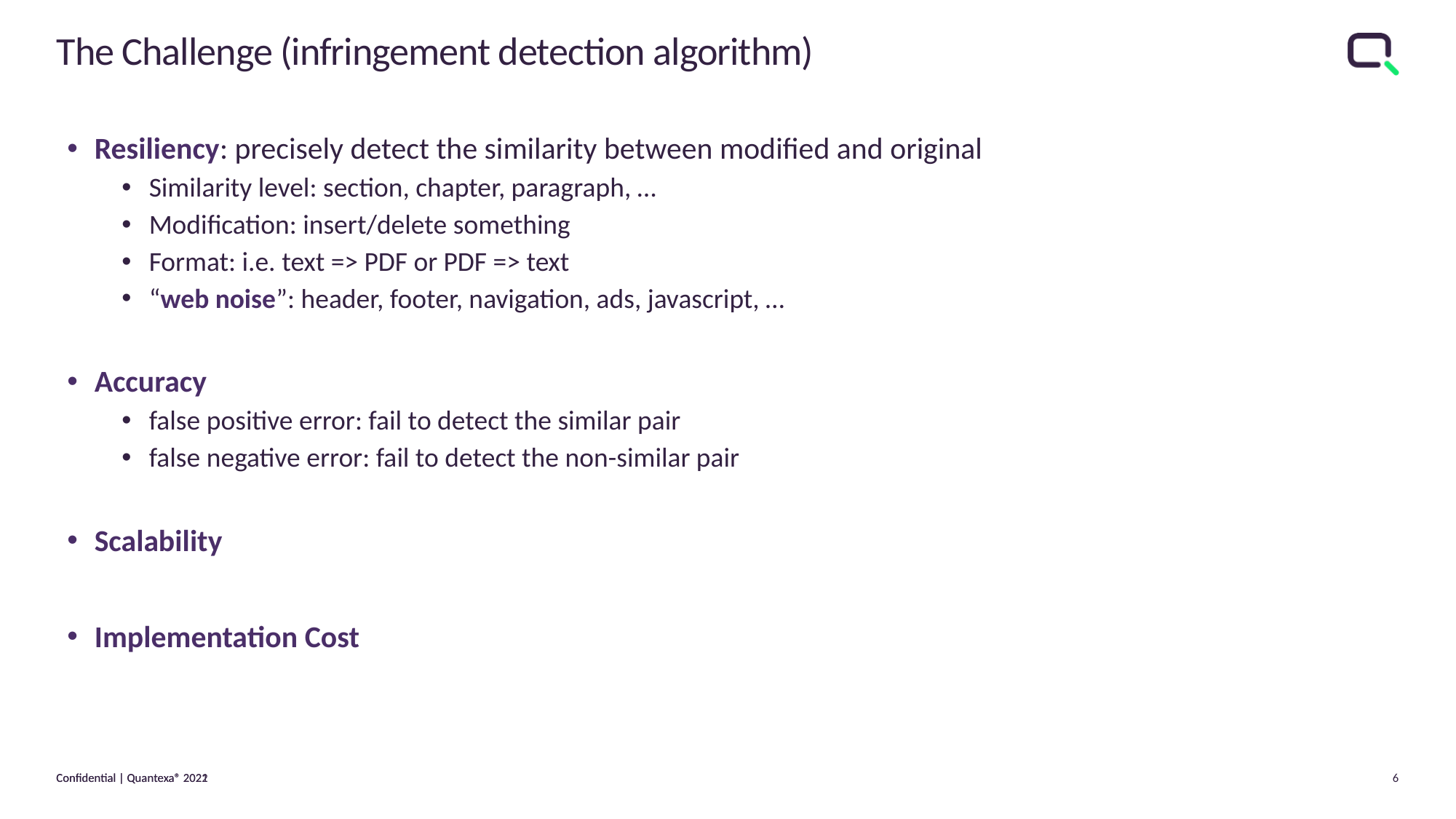

# The Challenge (infringement detection algorithm)
Resiliency: precisely detect the similarity between modified and original
Similarity level: section, chapter, paragraph, …
Modification: insert/delete something
Format: i.e. text => PDF or PDF => text
“web noise”: header, footer, navigation, ads, javascript, …

Accuracy
false positive error: fail to detect the similar pair
false negative error: fail to detect the non-similar pair

Scalability

Implementation Cost